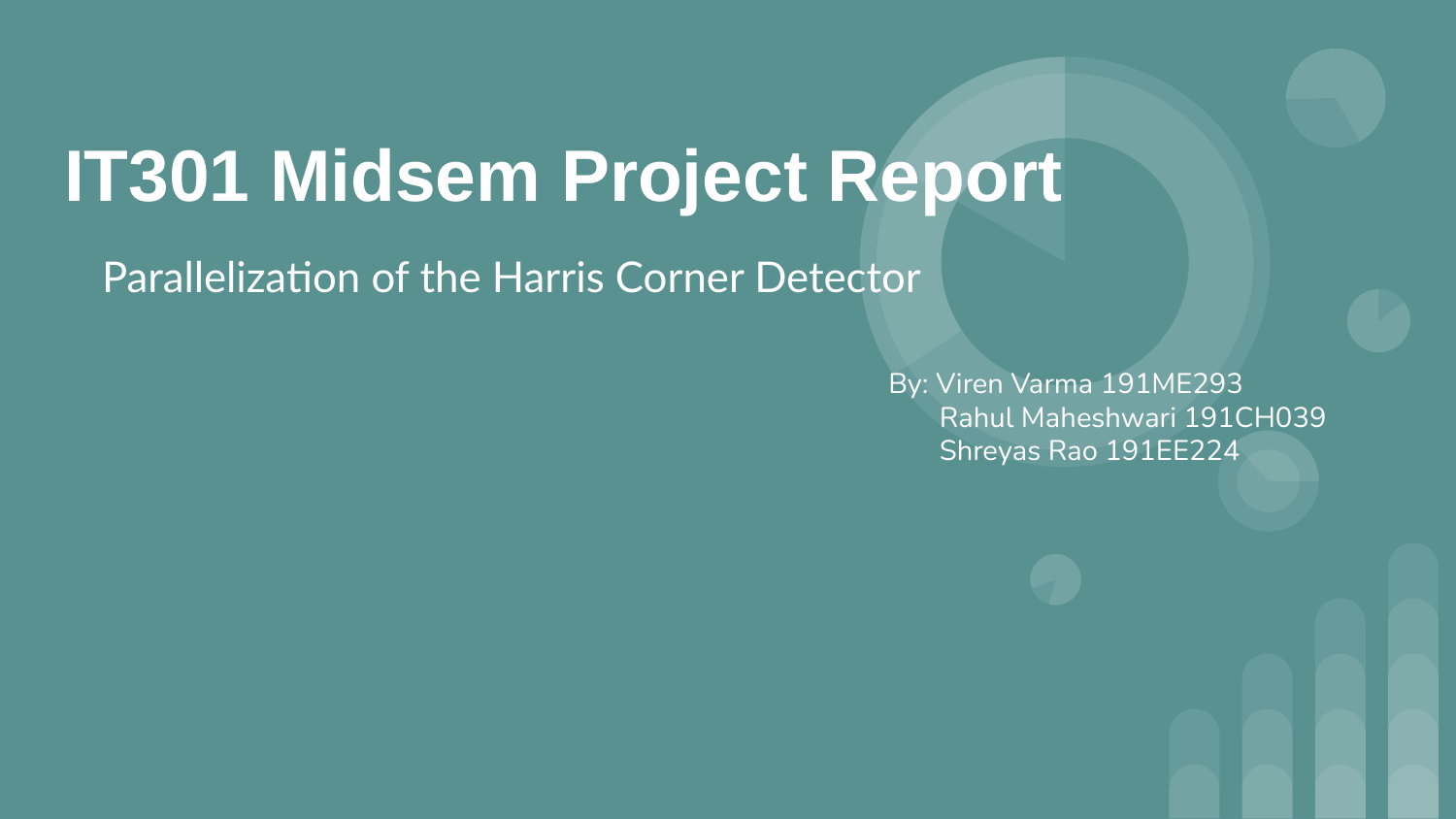

# IT301 Midsem Project Report
Parallelization of the Harris Corner Detector
By: Viren Varma 191ME293
       Rahul Maheshwari 191CH039
       Shreyas Rao 191EE224